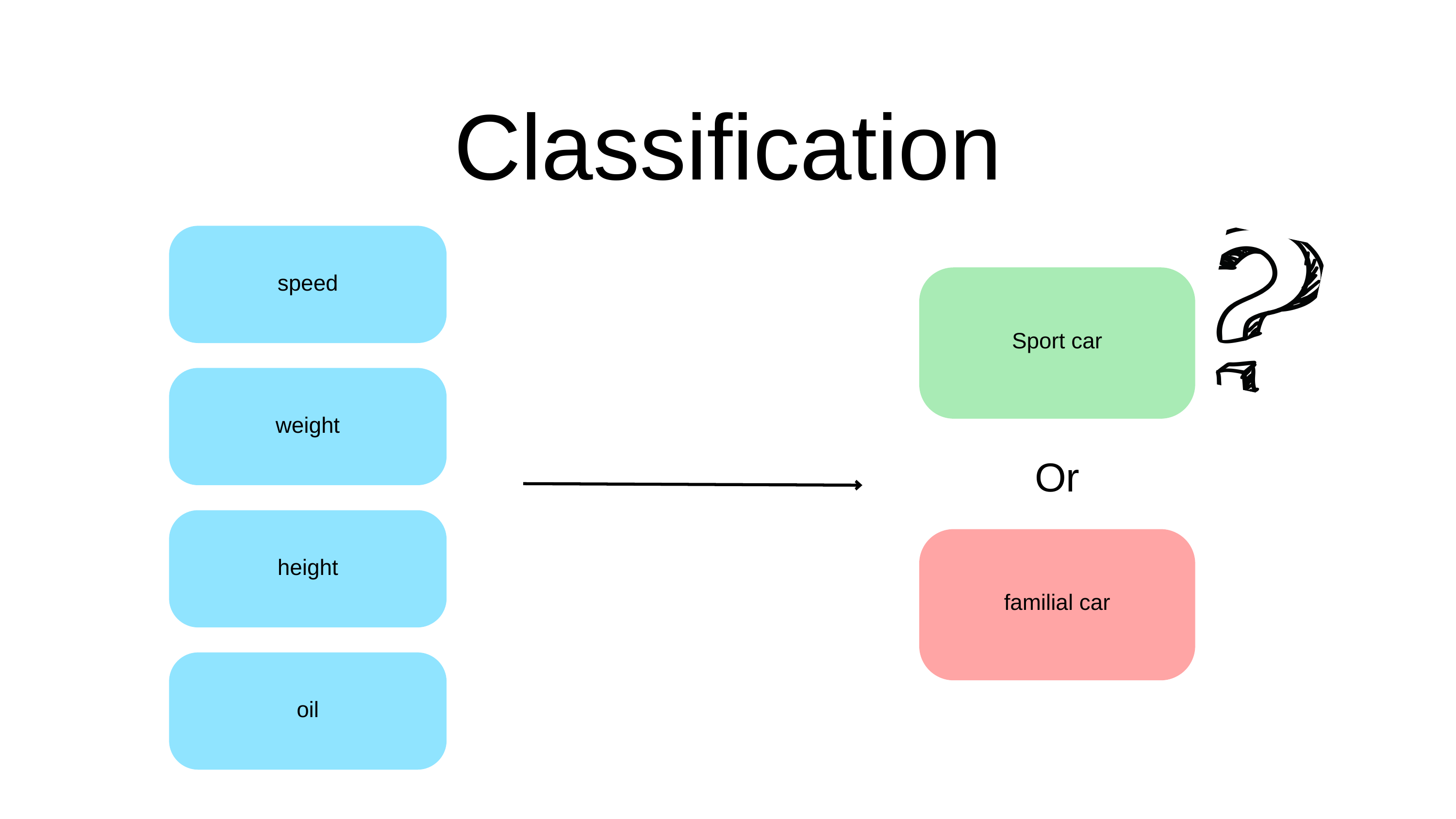

Classification

speed

Sport car

weight
Or

height

familial car

oil